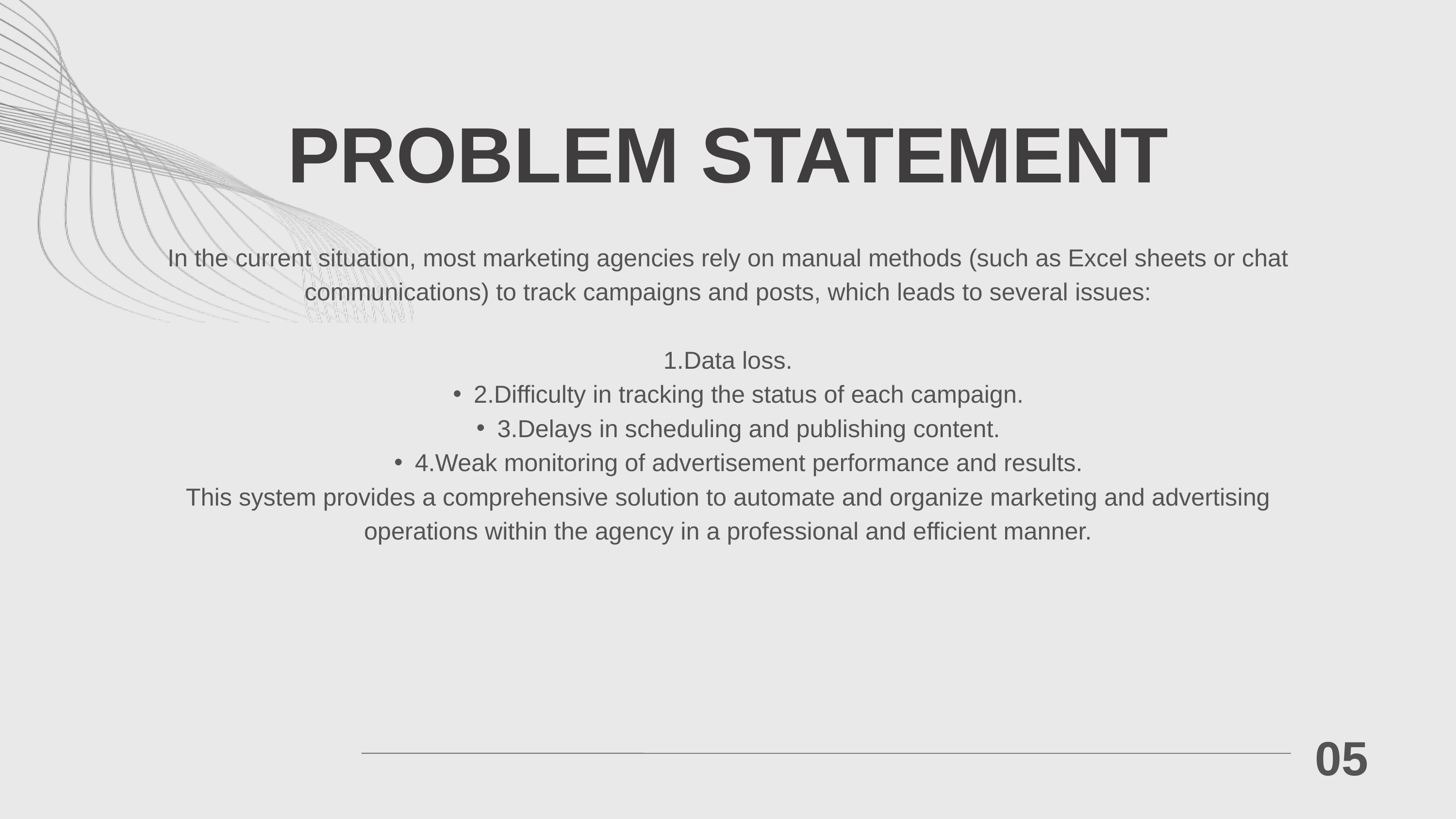

PROBLEM STATEMENT
In the current situation, most marketing agencies rely on manual methods (such as Excel sheets or chat communications) to track campaigns and posts, which leads to several issues:

1.Data loss.
2.Difficulty in tracking the status of each campaign.
3.Delays in scheduling and publishing content.
4.Weak monitoring of advertisement performance and results.
This system provides a comprehensive solution to automate and organize marketing and advertising operations within the agency in a professional and efficient manner.

05